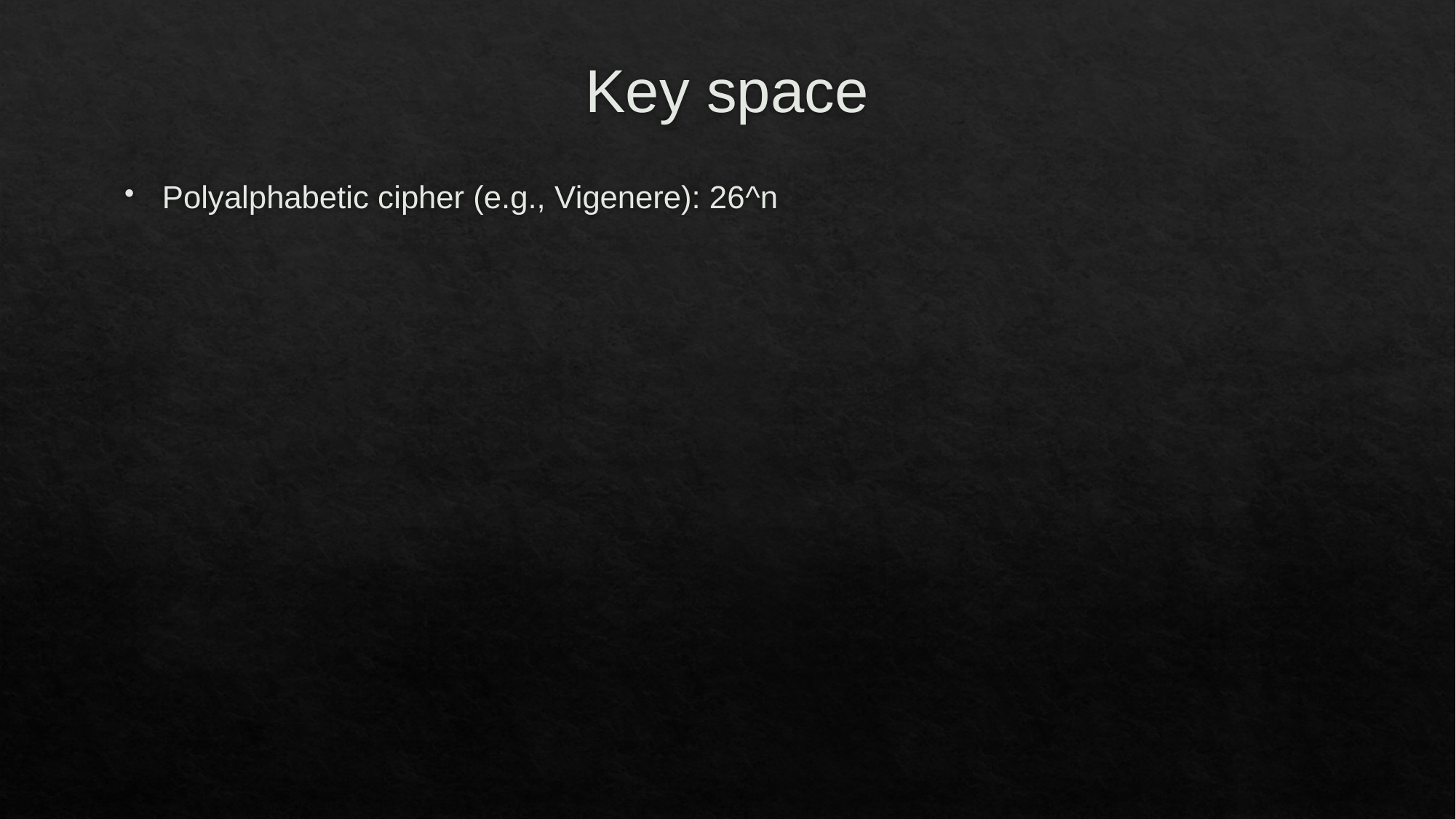

# Key space
Polyalphabetic cipher (e.g., Vigenere): 26^n